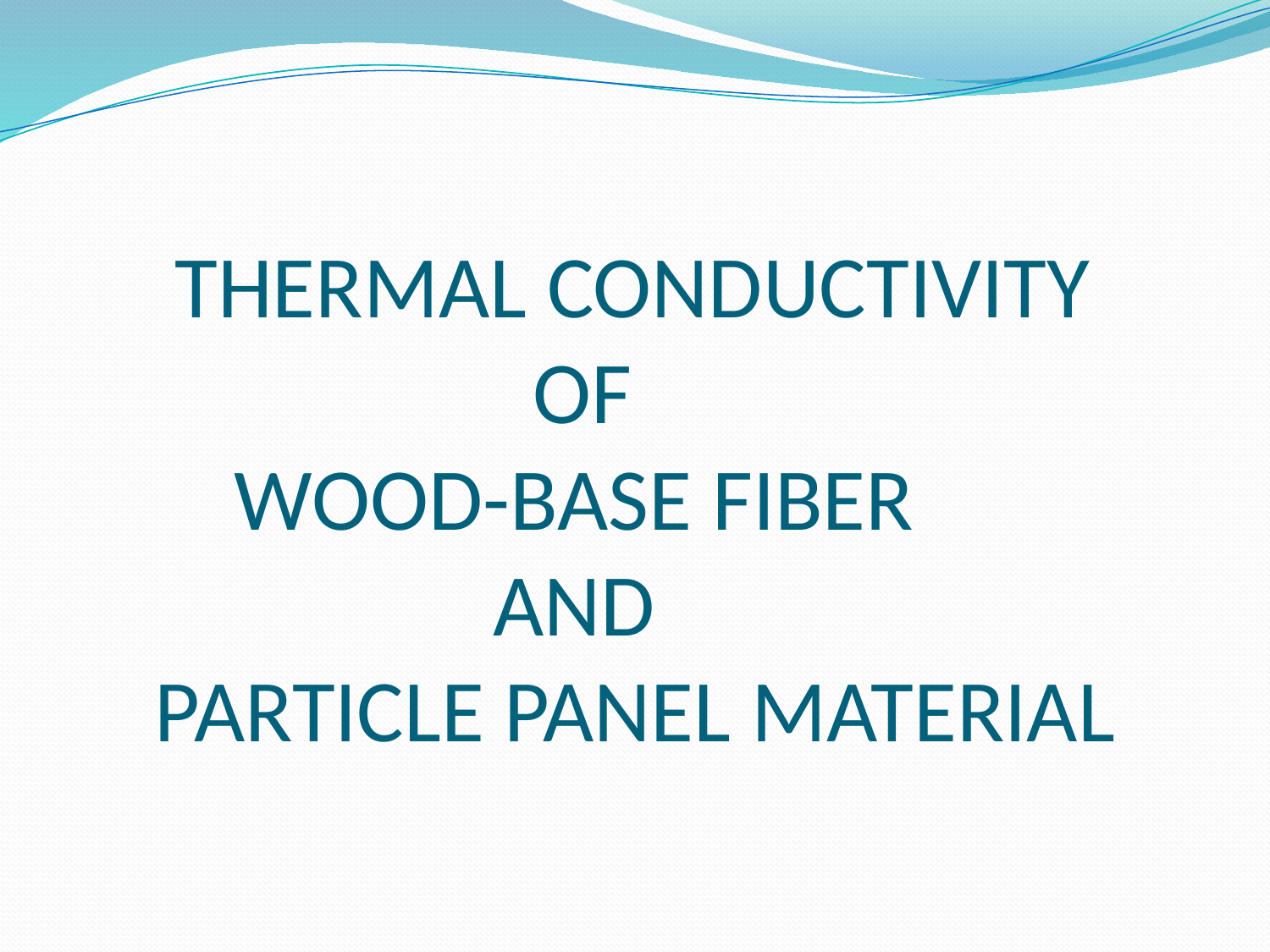

# THERMAL CONDUCTIVITY OF WOOD-BASE FIBER AND PARTICLE PANEL MATERIAL